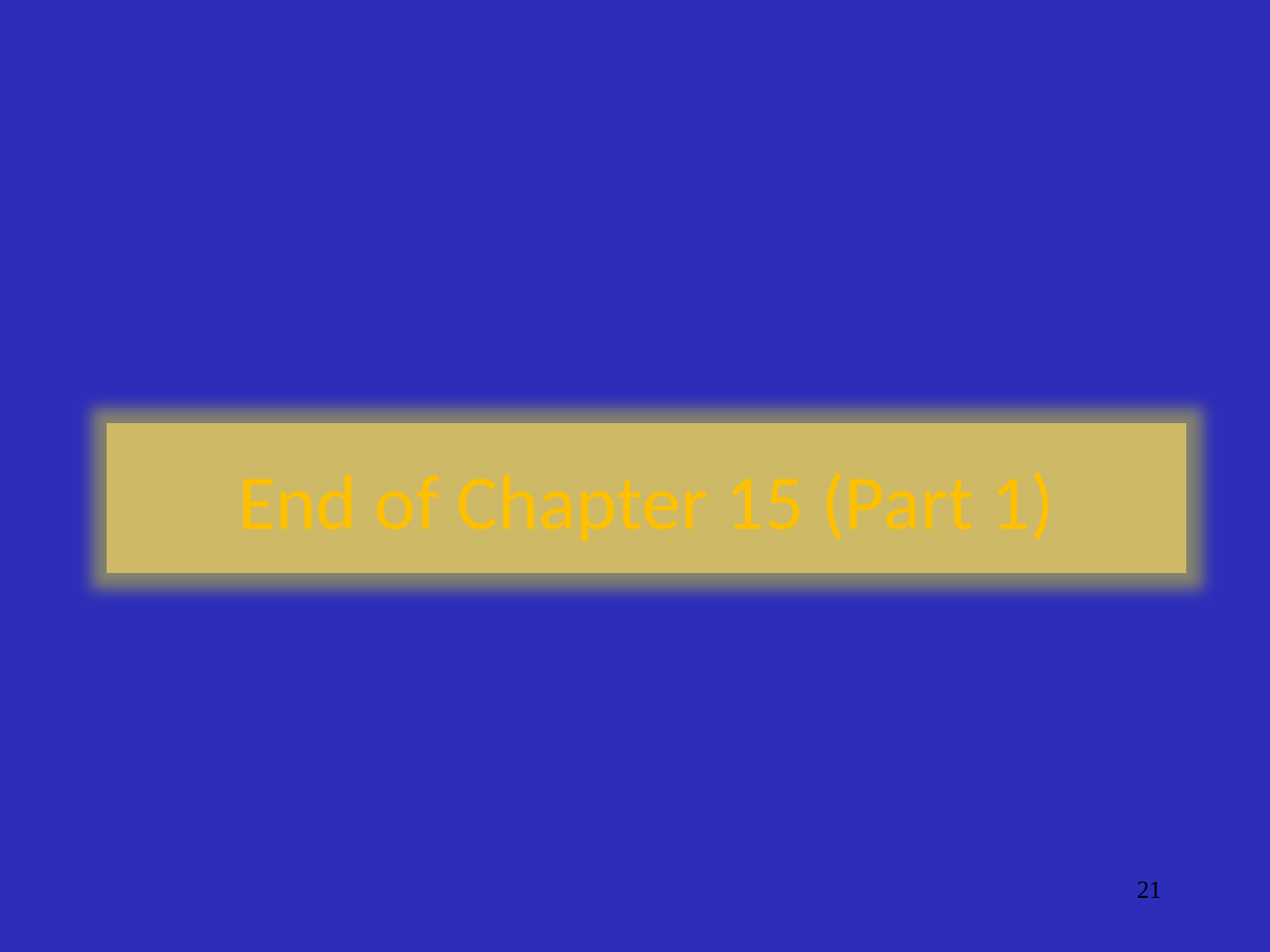

End of Chapter 15 (Part 1)
21